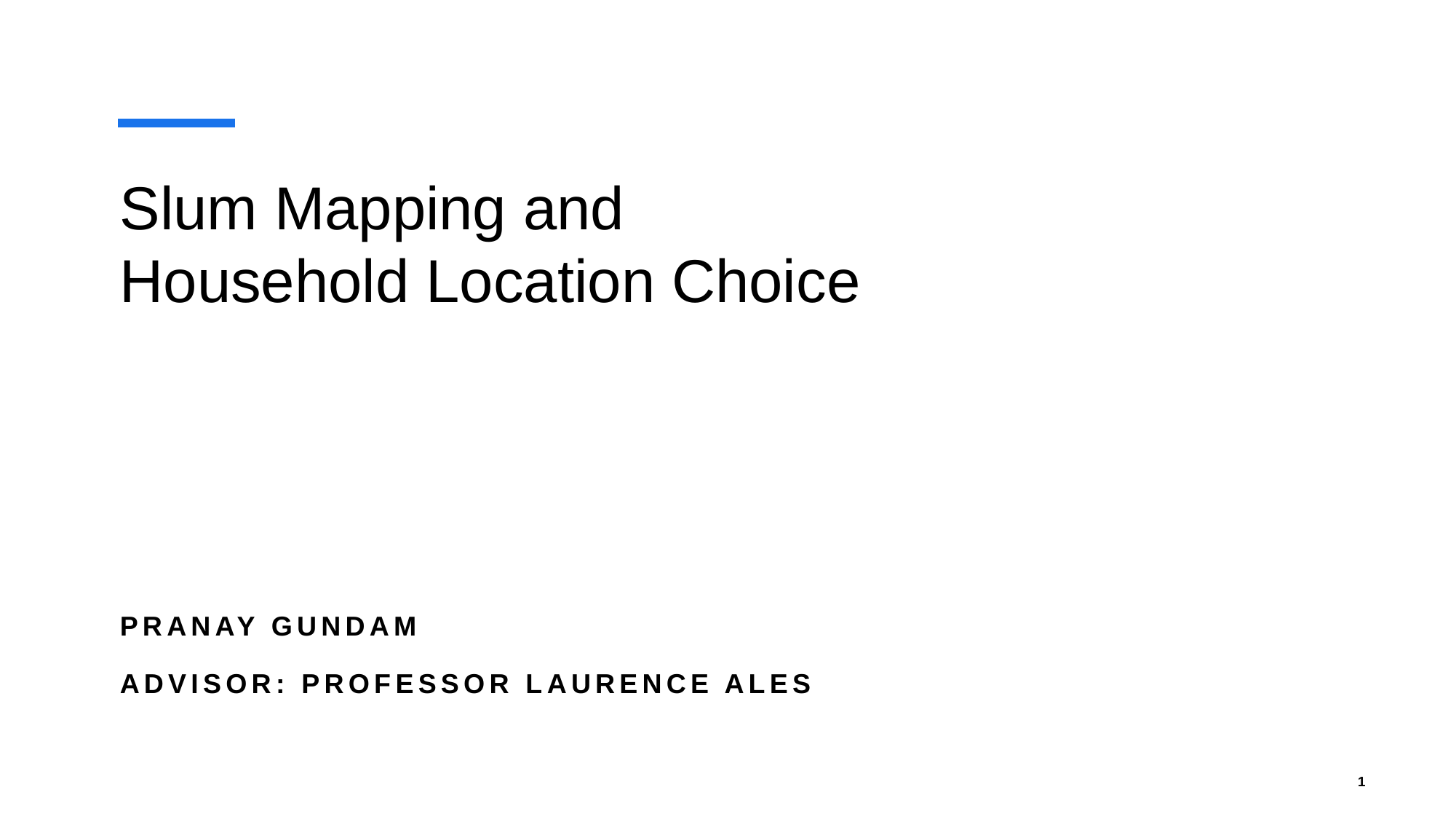

# Slum Mapping and Household Location Choice
Pranay Gundam
Advisor: Professor Laurence Ales
1